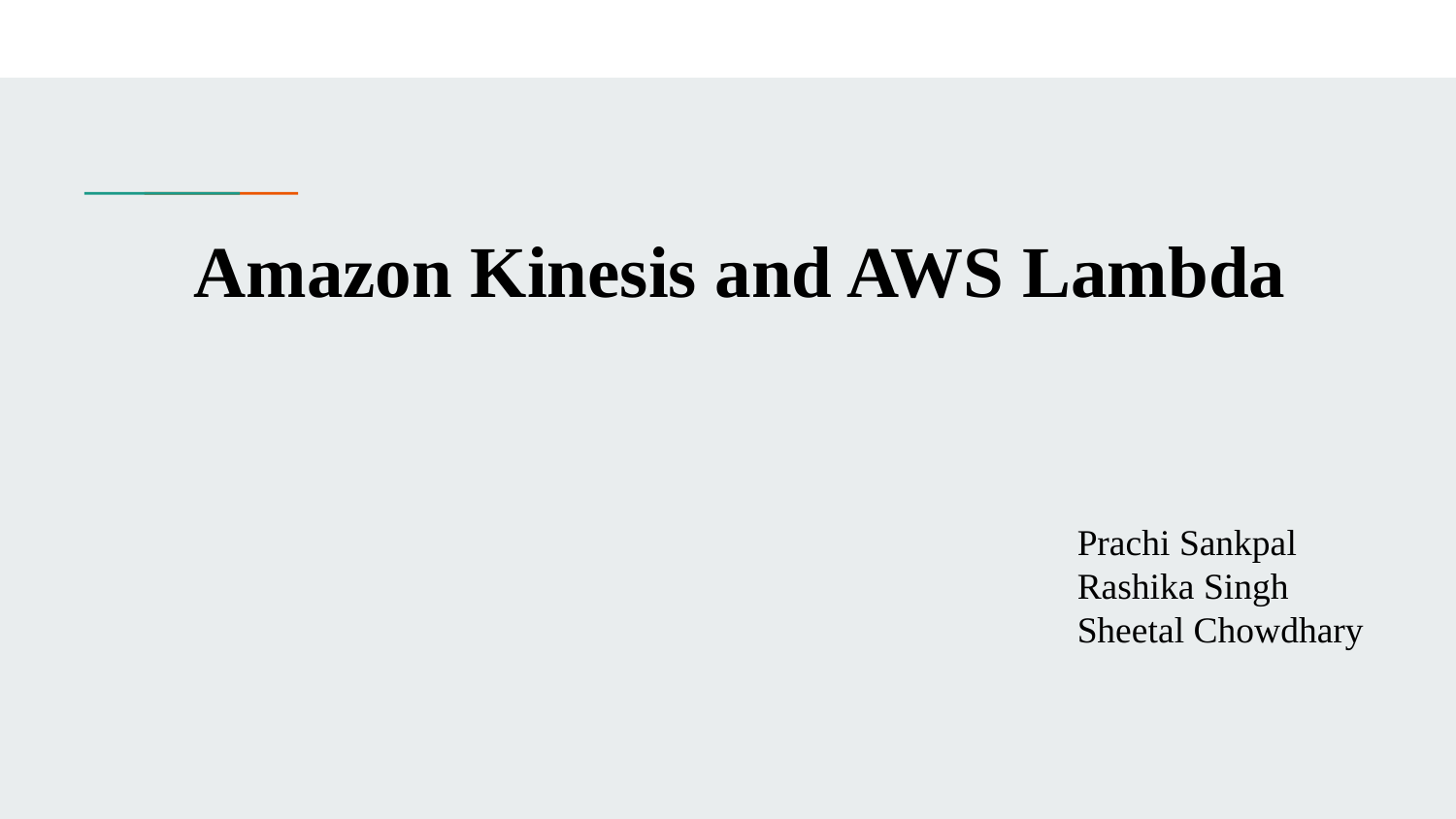

Amazon Kinesis and AWS Lambda
Prachi Sankpal
Rashika Singh
Sheetal Chowdhary